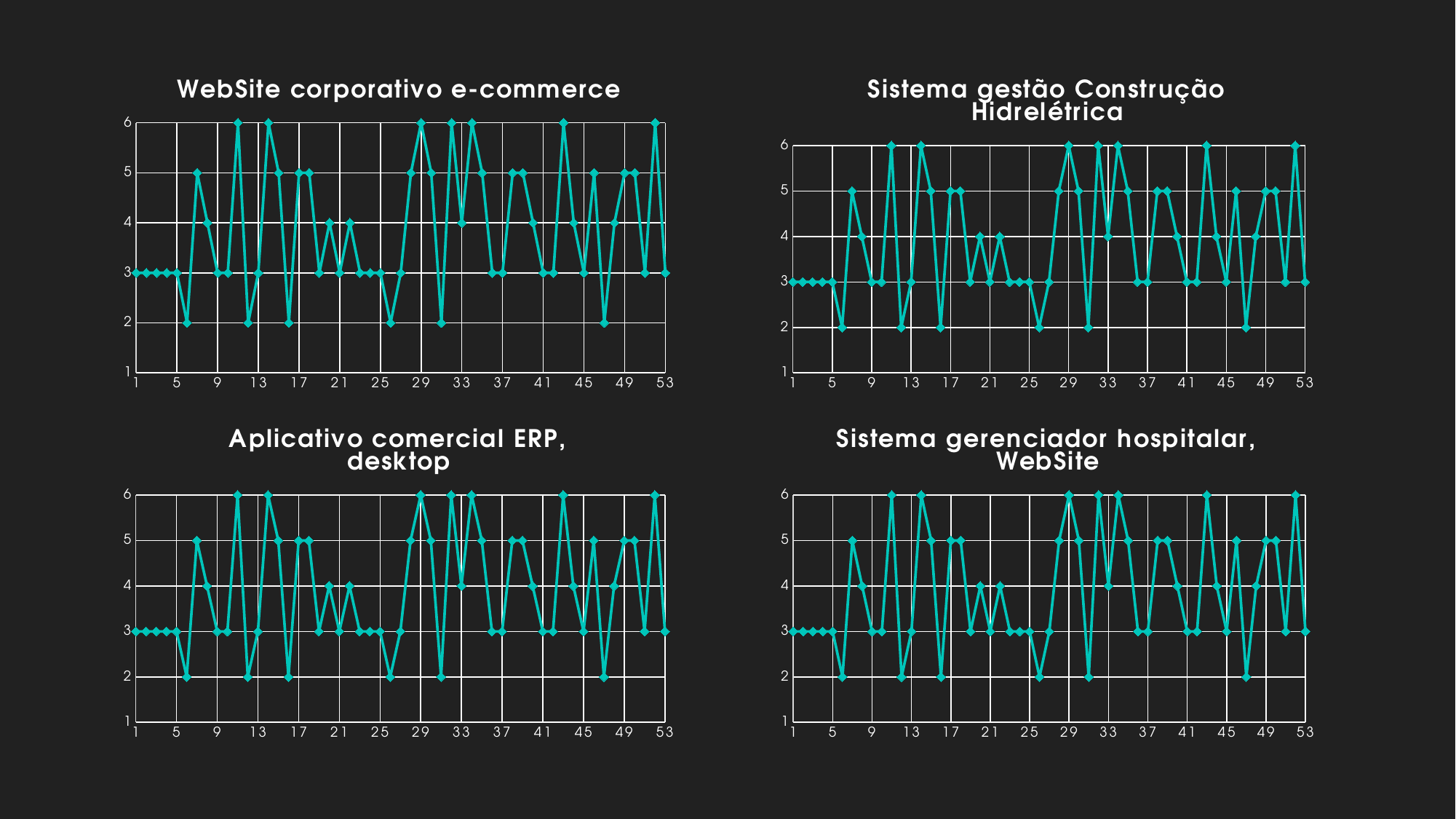

### Chart: WebSite corporativo e-commerce

| Category |  |
|---|---|

### Chart: Sistema gestão Construção Hidrelétrica

| Category |  |
|---|---|

### Chart: Sistema gerenciador hospitalar, WebSite

| Category |  |
|---|---|

### Chart: Aplicativo comercial ERP, desktop

| Category |  |
|---|---|